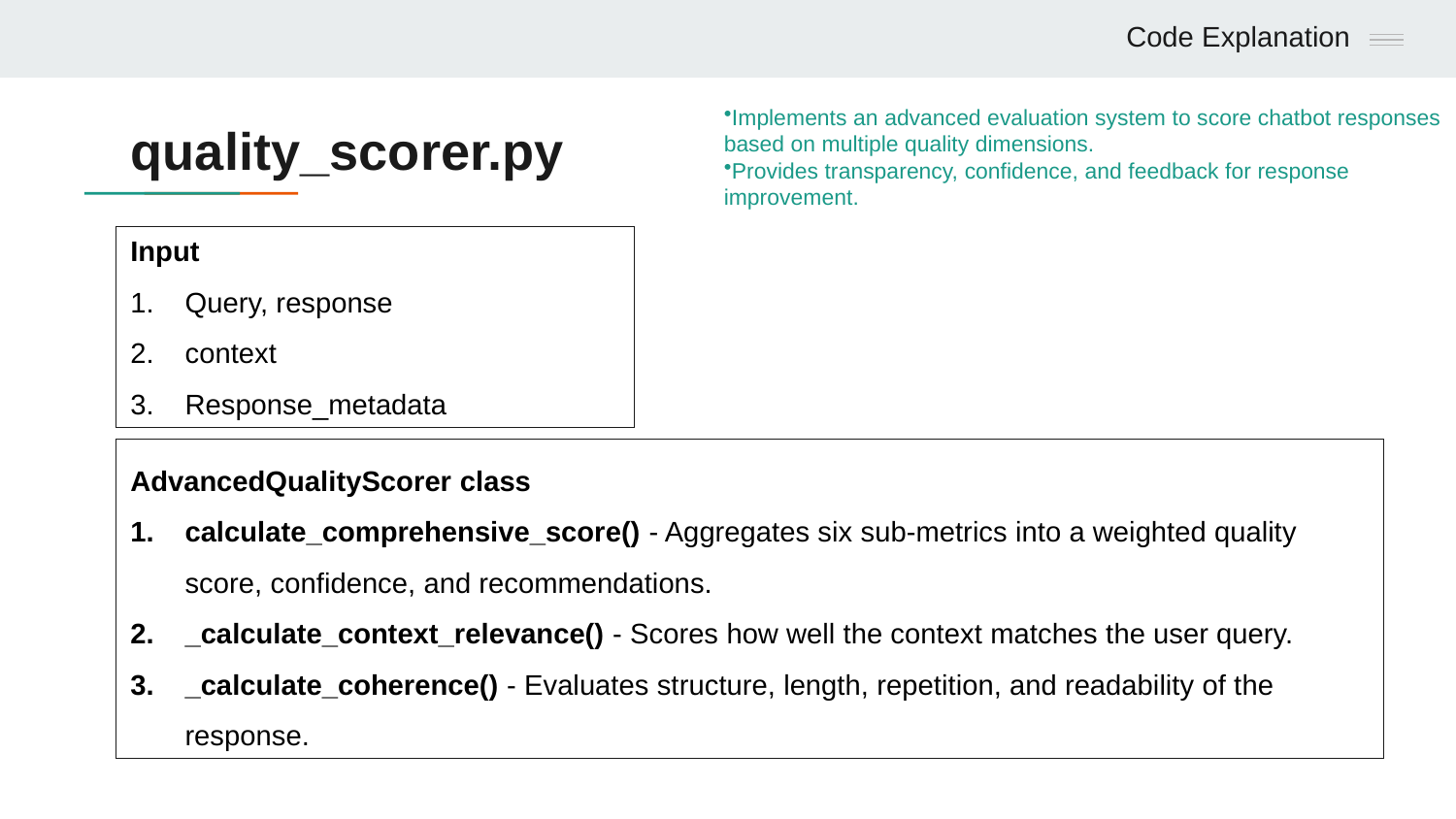

Code Explanation
Implements an advanced evaluation system to score chatbot responses based on multiple quality dimensions.
Provides transparency, confidence, and feedback for response improvement.
# quality_scorer.py
Input
Query, response
context
Response_metadata
AdvancedQualityScorer class
calculate_comprehensive_score() - Aggregates six sub-metrics into a weighted quality score, confidence, and recommendations.
_calculate_context_relevance() - Scores how well the context matches the user query.
_calculate_coherence() - Evaluates structure, length, repetition, and readability of the response.